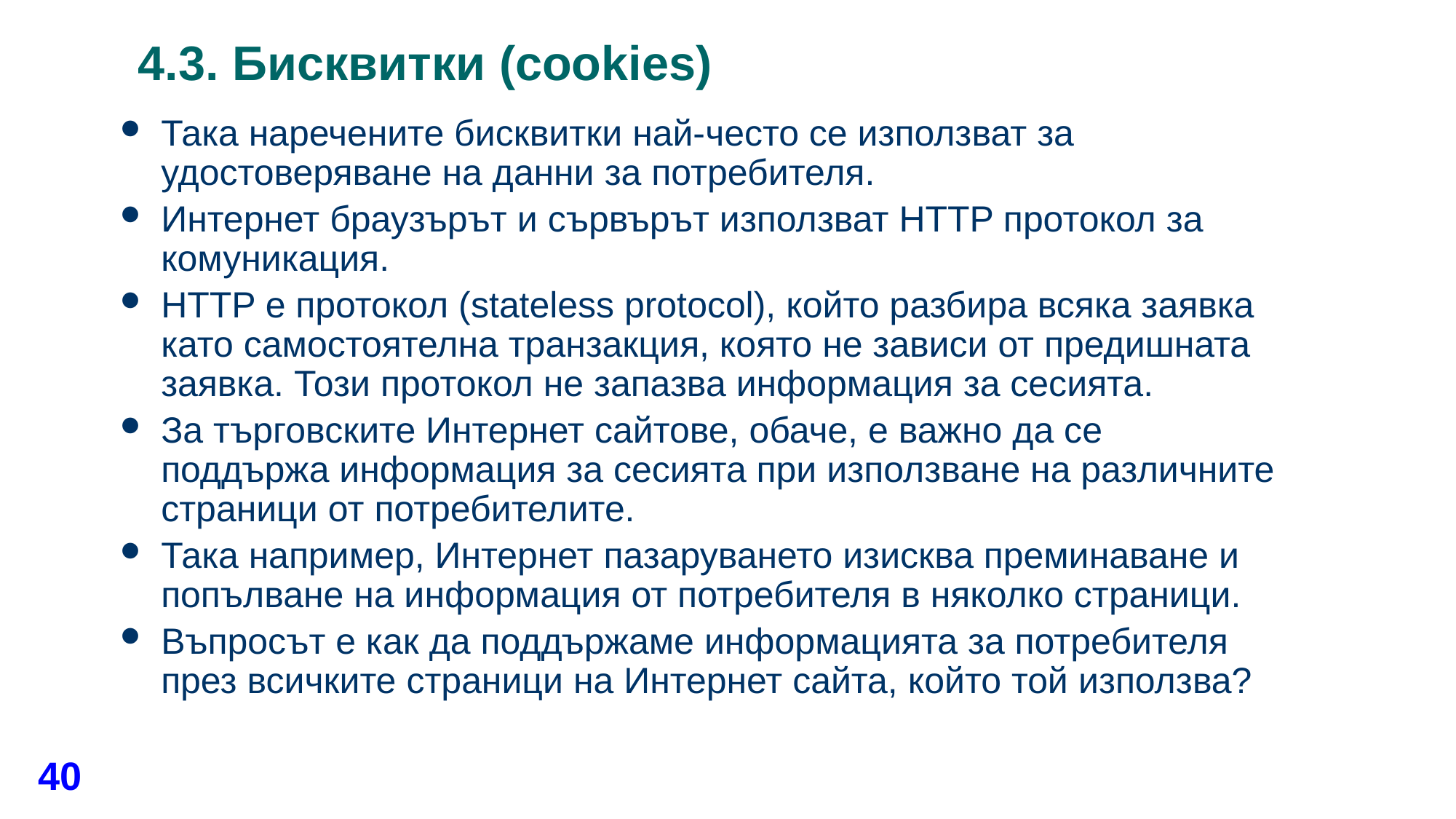

# 4.3. Бисквитки (cookies)
Така наречените бисквитки най-често се използват за удостоверяване на данни за потребителя.
Интернет браузърът и сървърът използват HTTP протокол за комуникация.
HTTP е протокол (stateless protocol), който разбира всяка заявка като самостоятелна транзакция, която не зависи от предишната заявка. Този протокол не запазва информация за сесията.
За търговските Интернет сайтове, обаче, е важно да се поддържа информация за сесията при използване на различните страници от потребителите.
Така например, Интернет пазаруването изисква преминаване и попълване на информация от потребителя в няколко страници.
Въпросът е как да поддържаме информацията за потребителя през всичките страници на Интернет сайта, който той използва?
40